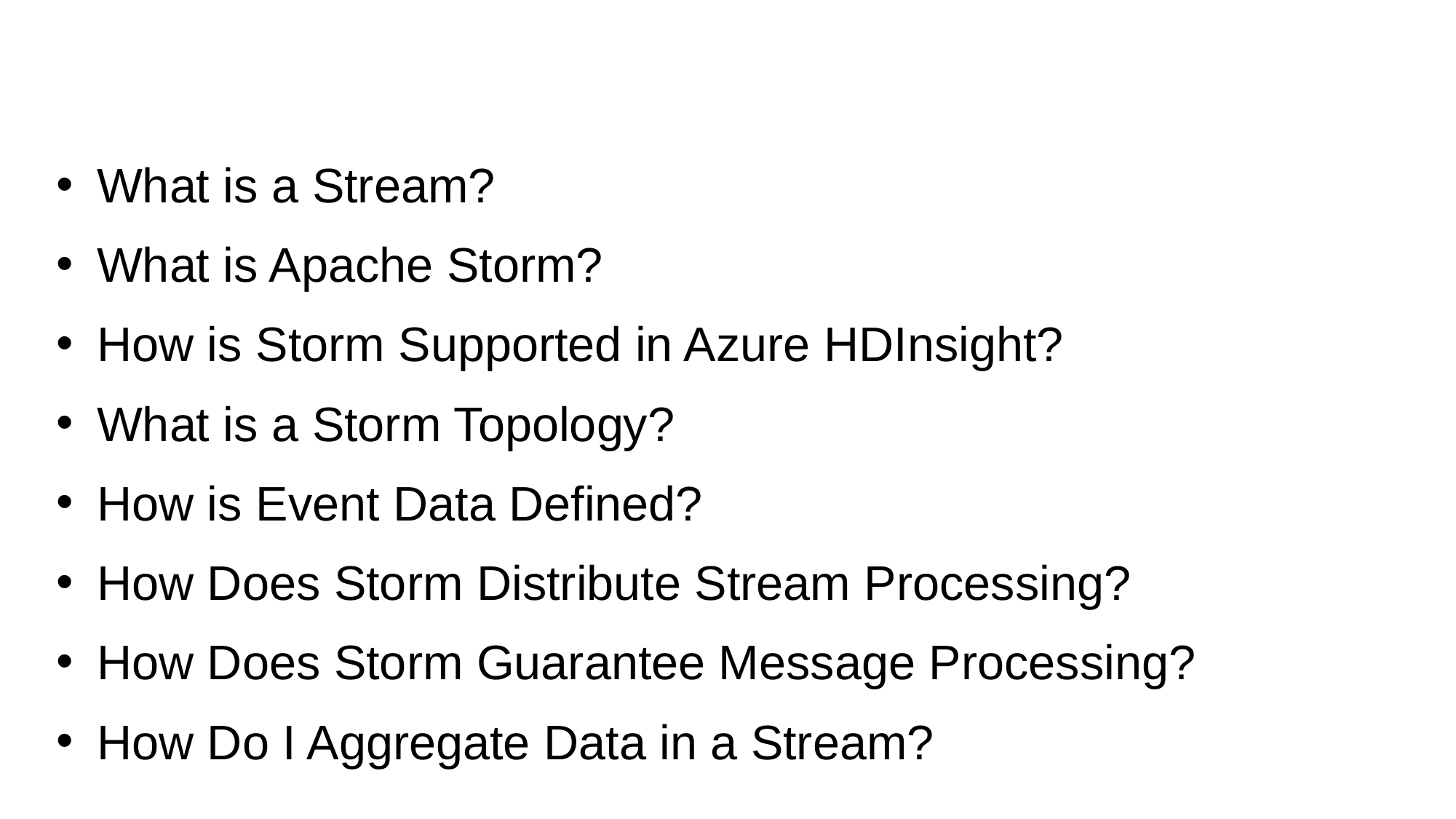

What is a Stream?
What is Apache Storm?
How is Storm Supported in Azure HDInsight?
What is a Storm Topology?
How is Event Data Defined?
How Does Storm Distribute Stream Processing?
How Does Storm Guarantee Message Processing?
How Do I Aggregate Data in a Stream?